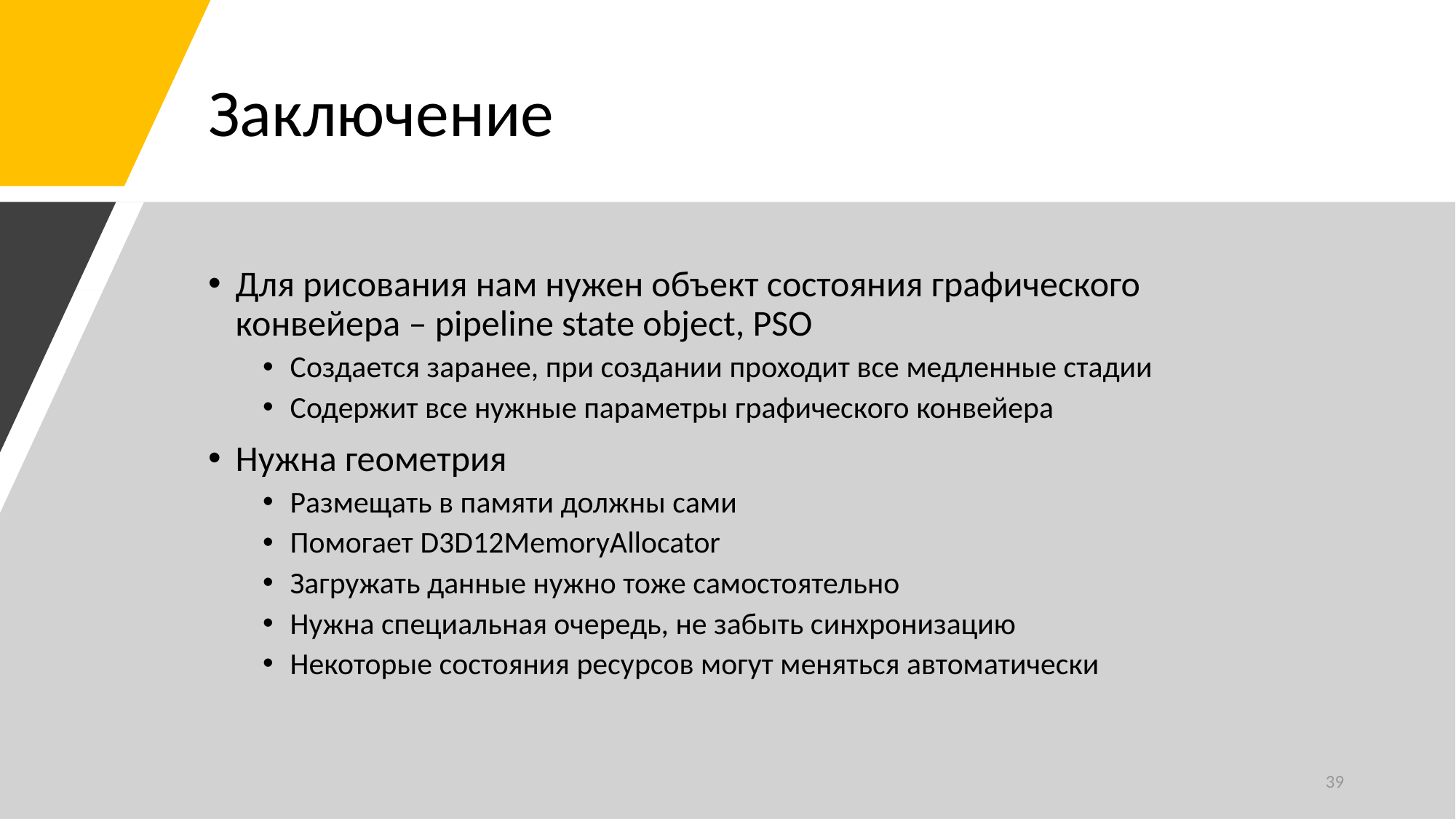

# Заключение

Для рисования нам нужен объект состояния графического конвейера – pipeline state object, PSO
Создается заранее, при создании проходит все медленные стадии
Содержит все нужные параметры графического конвейера
Нужна геометрия
Размещать в памяти должны сами
Помогает D3D12MemoryAllocator
Загружать данные нужно тоже самостоятельно
Нужна специальная очередь, не забыть синхронизацию
Некоторые состояния ресурсов могут меняться автоматически
39